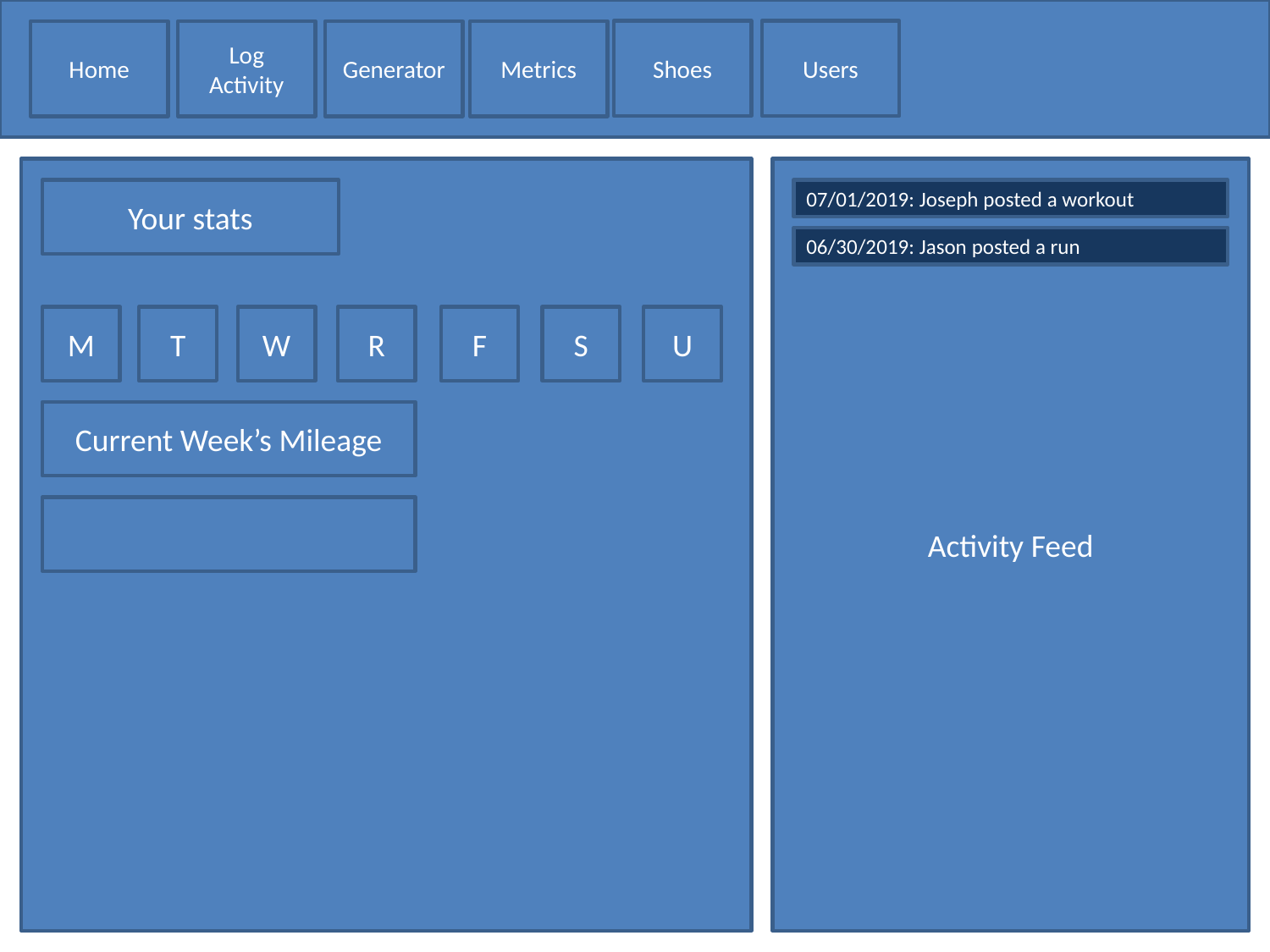

Shoes
Users
Home
Log Activity
Generator
Metrics

Activity Feed
Your stats
07/01/2019: Joseph posted a workout
06/30/2019: Jason posted a run
M
T
W
R
F
S
U
Current Week’s Mileage